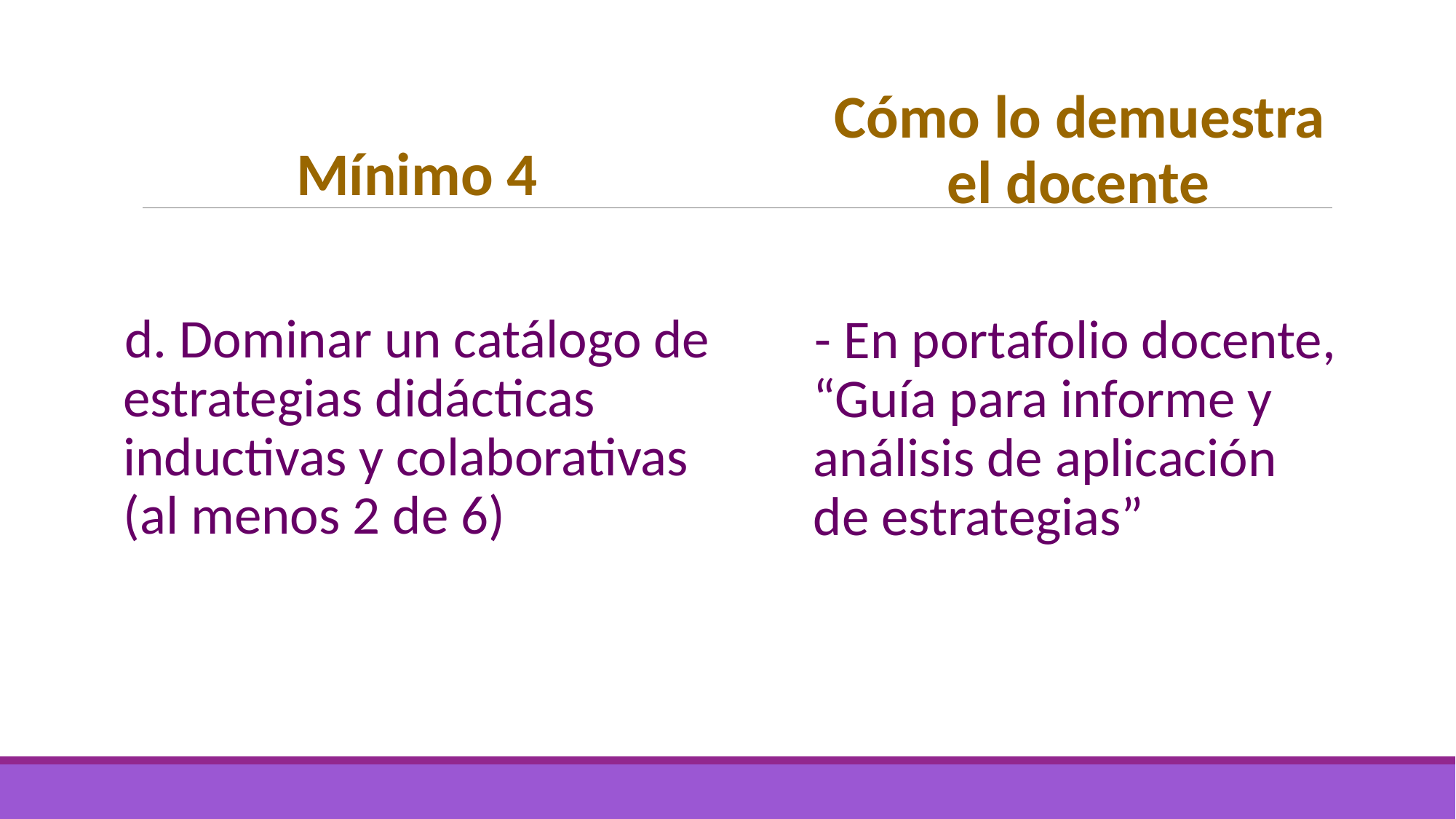

Cómo lo demuestra el docente

- En portafolio docente, “Guía para informe y análisis de aplicación de estrategias”
Mínimo 4

d. Dominar un catálogo de estrategias didácticas inductivas y colaborativas (al menos 2 de 6)